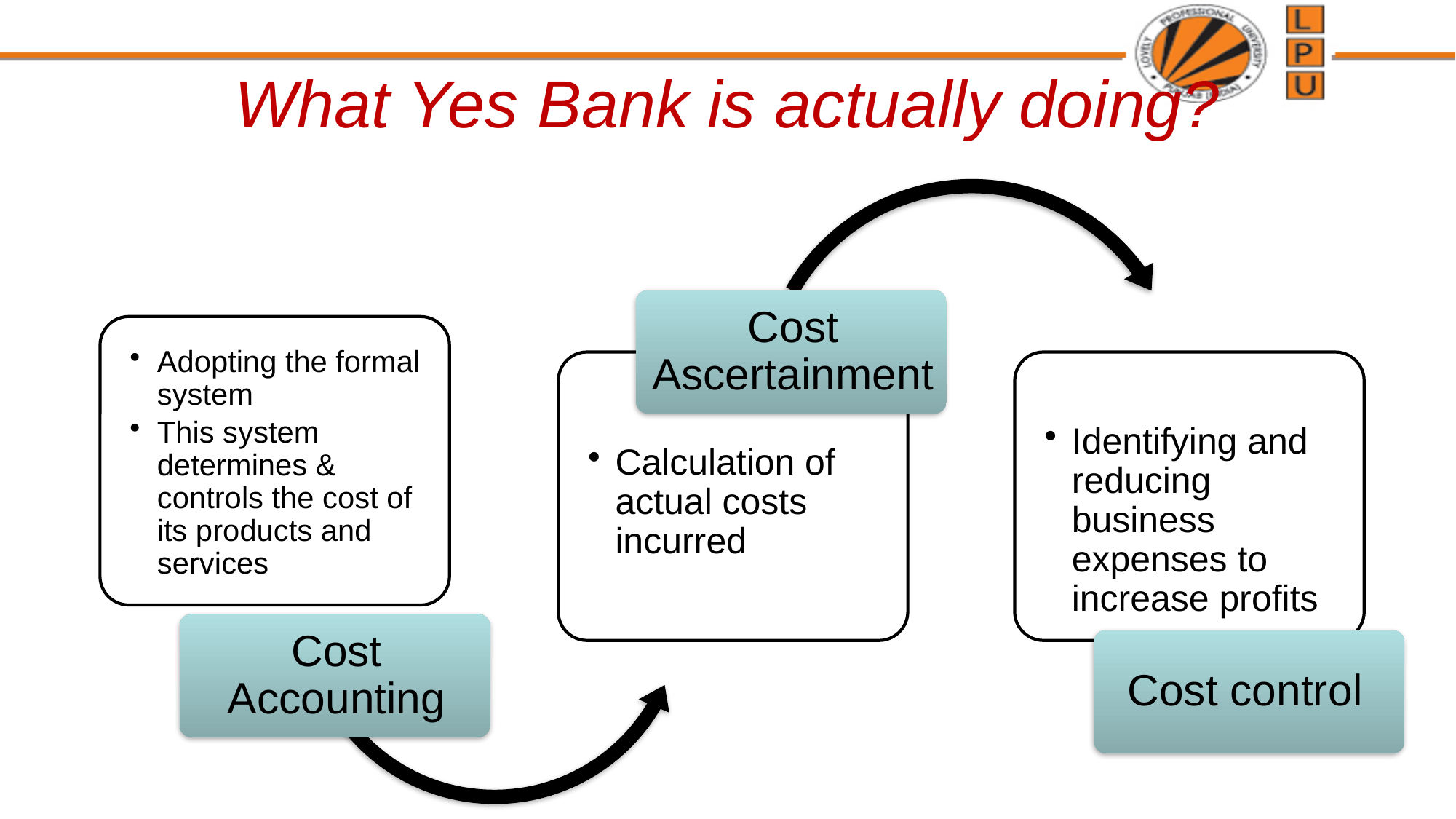

# What Yes Bank is actually doing?

Adopting the formal system
This system determines & controls the cost of its products and services
Cost Accounting
Calculation of actual costs incurred
Cost Ascertainment

Identifying and reducing business expenses to increase profits

Cost control